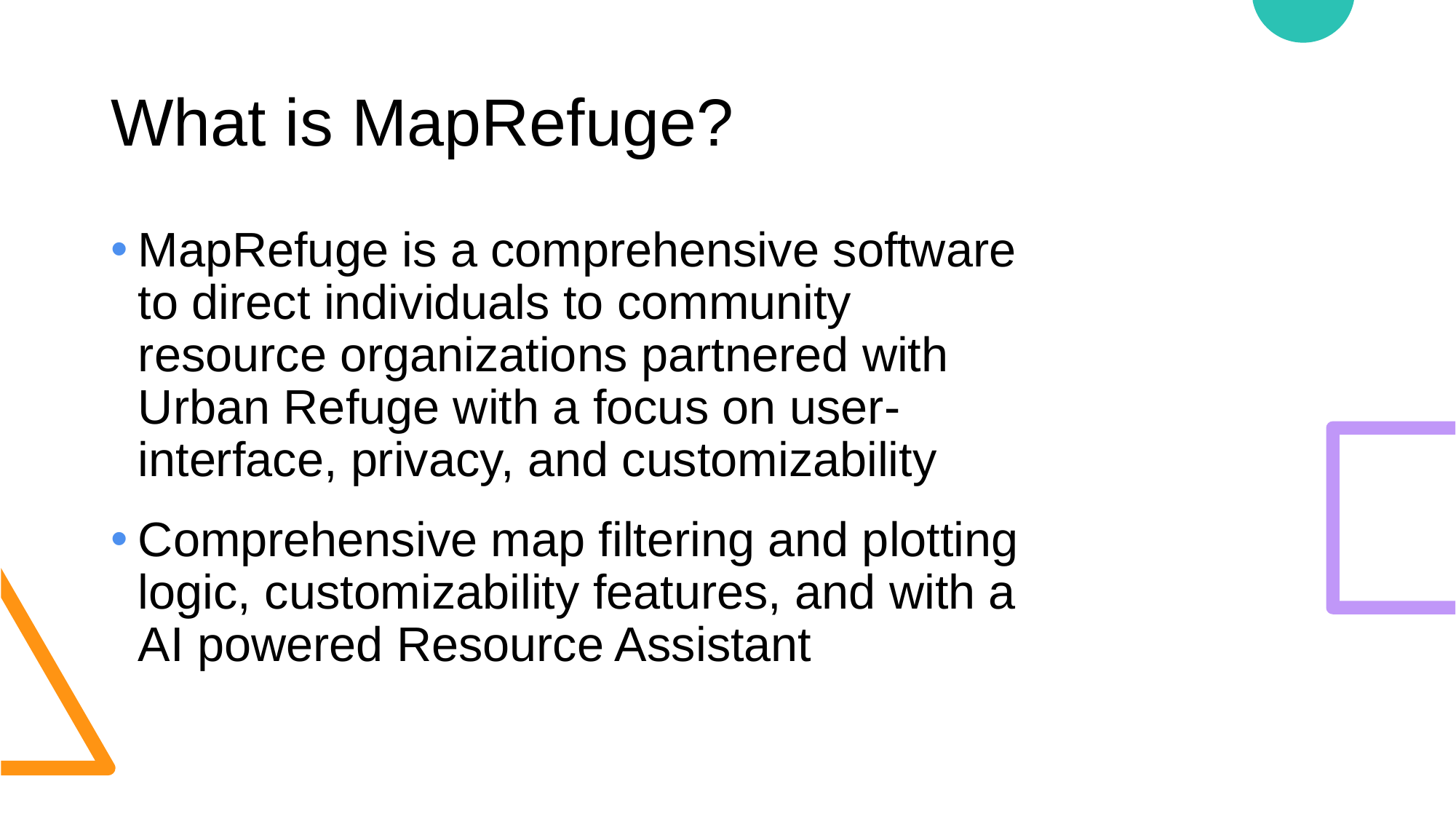

# What is MapRefuge?
MapRefuge is a comprehensive software to direct individuals to community resource organizations partnered with Urban Refuge with a focus on user-interface, privacy, and customizability
Comprehensive map filtering and plotting logic, customizability features, and with a AI powered Resource Assistant